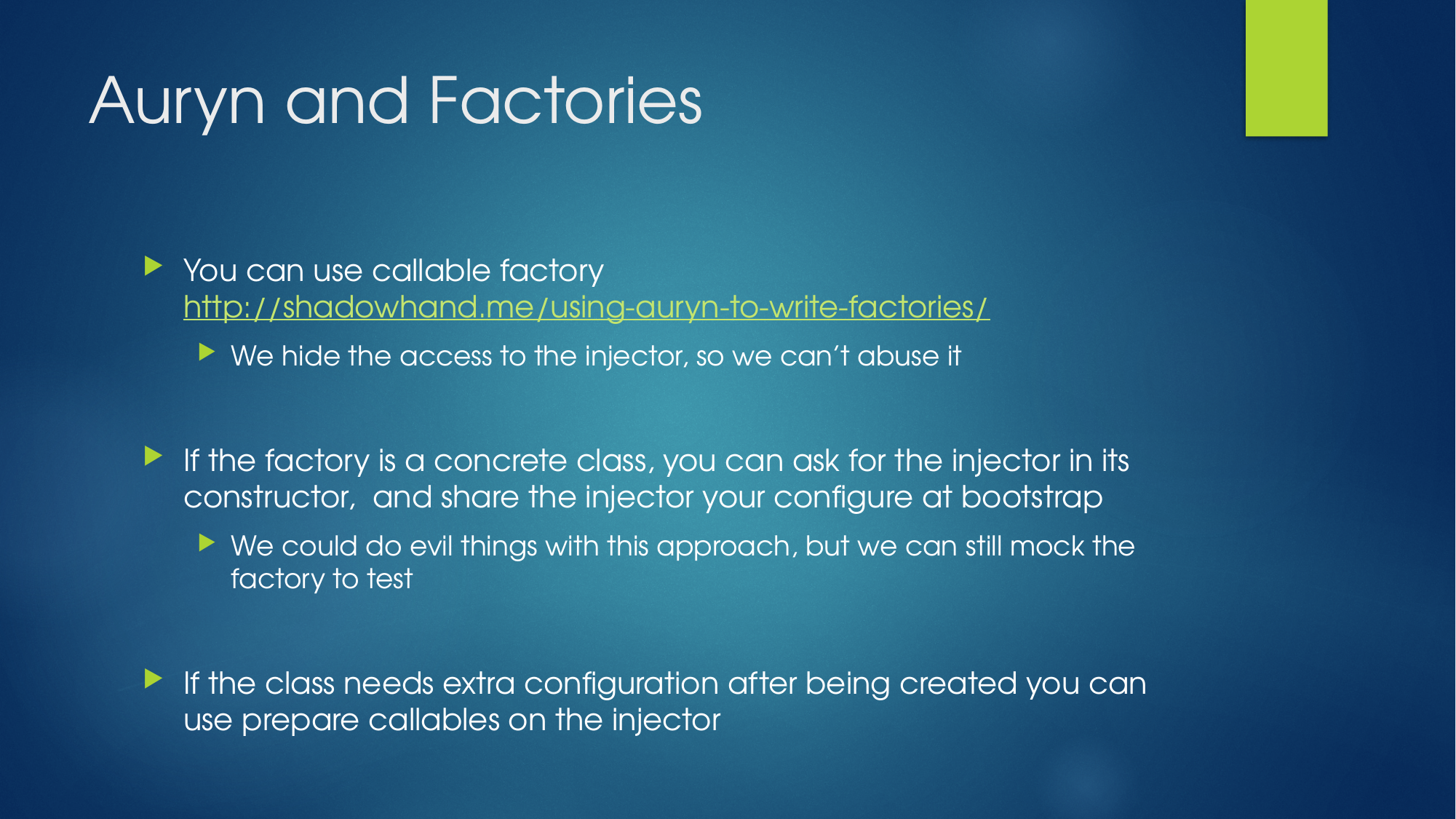

# Auryn and Factories
You can use callable factory http://shadowhand.me/using-auryn-to-write-factories/
We hide the access to the injector, so we can’t abuse it

If the factory is a concrete class, you can ask for the injector in its constructor,  and share the injector your configure at bootstrap
We could do evil things with this approach, but we can still mock the factory to test

If the class needs extra configuration after being created you can use prepare callables on the injector